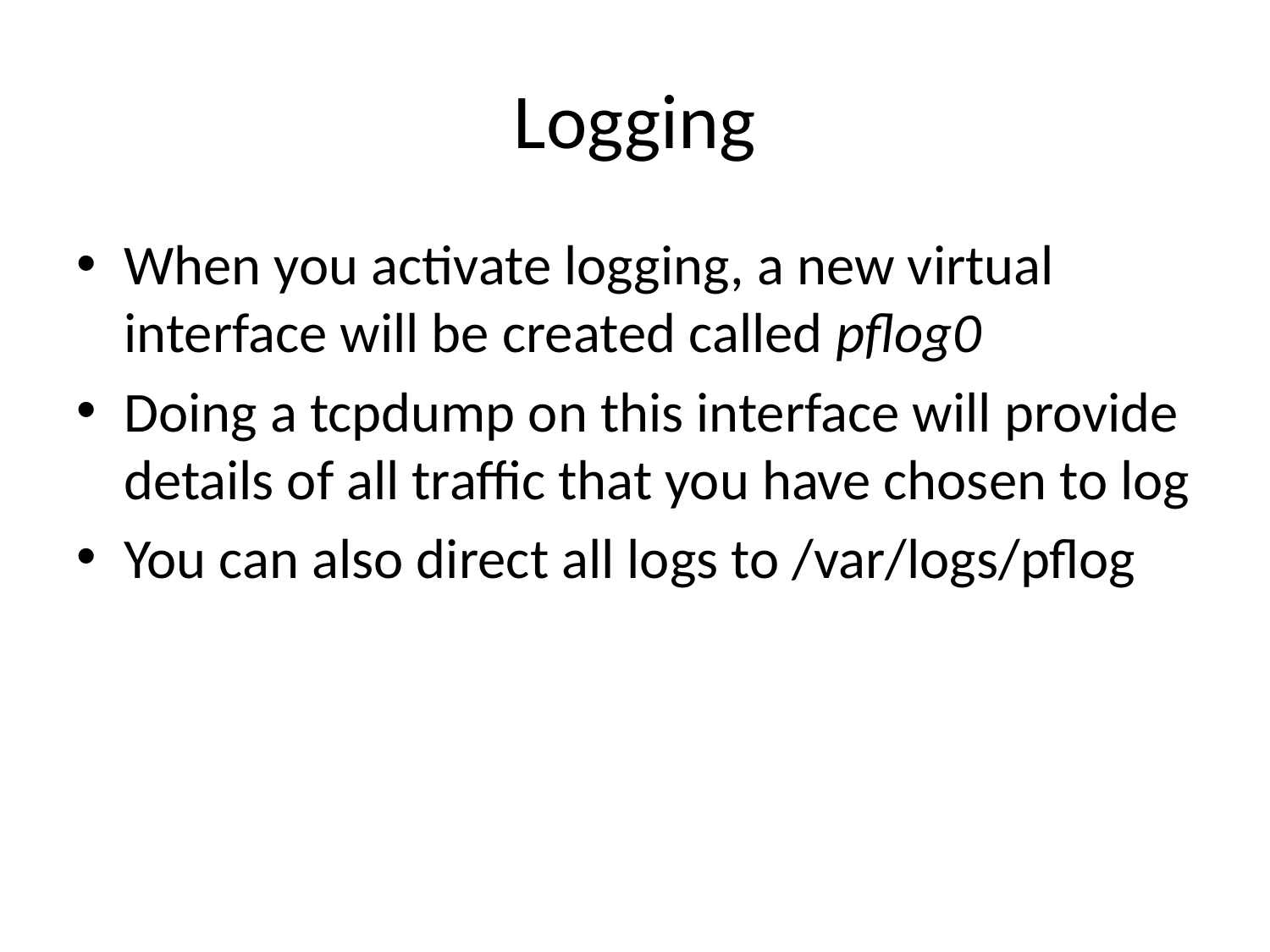

# Logging
When you activate logging, a new virtual interface will be created called pflog0
Doing a tcpdump on this interface will provide details of all traffic that you have chosen to log
You can also direct all logs to /var/logs/pflog